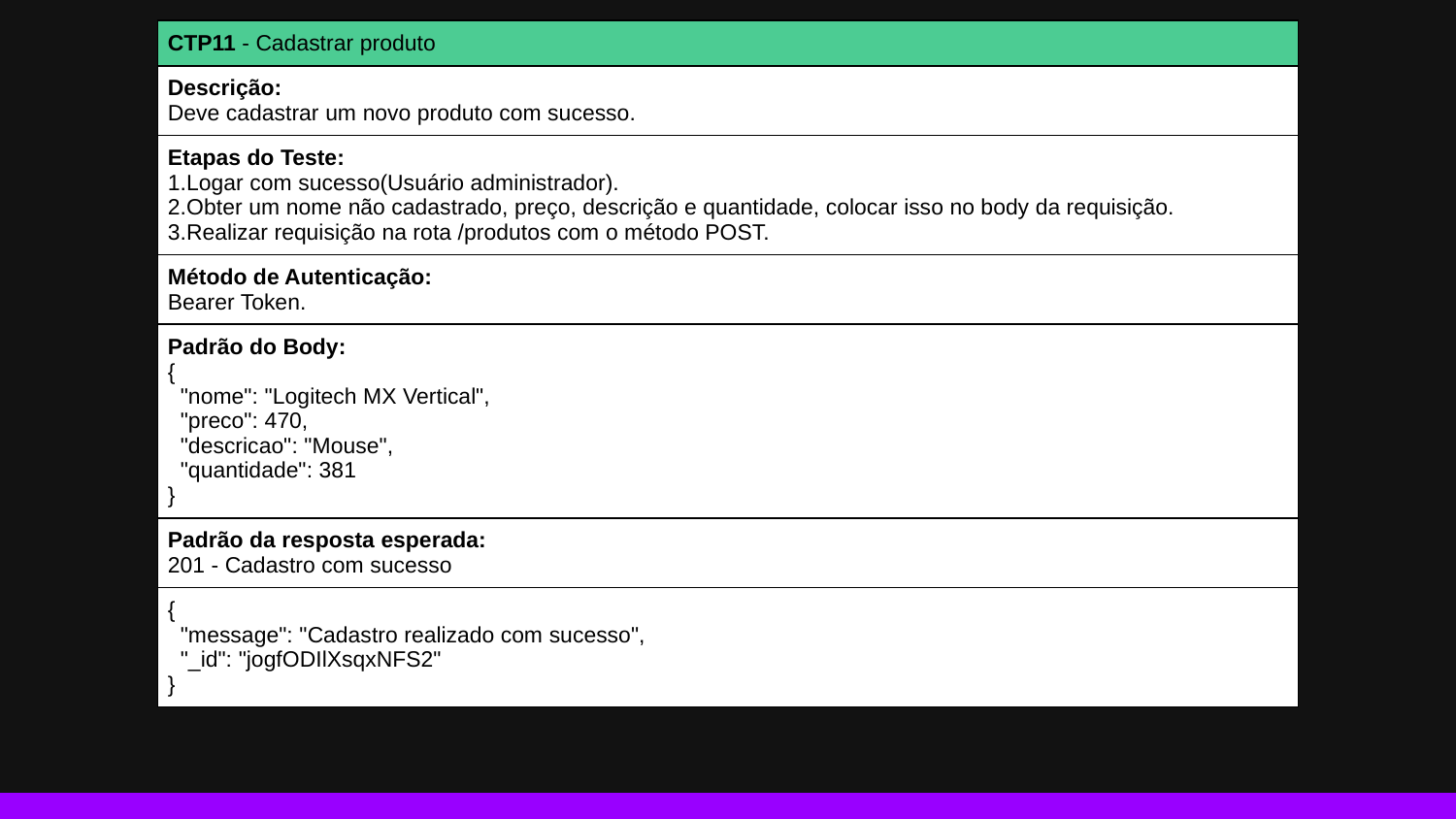

| CTP11 - Cadastrar produto |
| --- |
| Descrição: Deve cadastrar um novo produto com sucesso. |
| Etapas do Teste: 1.Logar com sucesso(Usuário administrador). 2.Obter um nome não cadastrado, preço, descrição e quantidade, colocar isso no body da requisição. 3.Realizar requisição na rota /produtos com o método POST. |
| Método de Autenticação: Bearer Token. |
| Padrão do Body: { "nome": "Logitech MX Vertical", "preco": 470, "descricao": "Mouse", "quantidade": 381 } |
| Padrão da resposta esperada: 201 - Cadastro com sucesso |
| { "message": "Cadastro realizado com sucesso", "\_id": "jogfODIlXsqxNFS2" } |